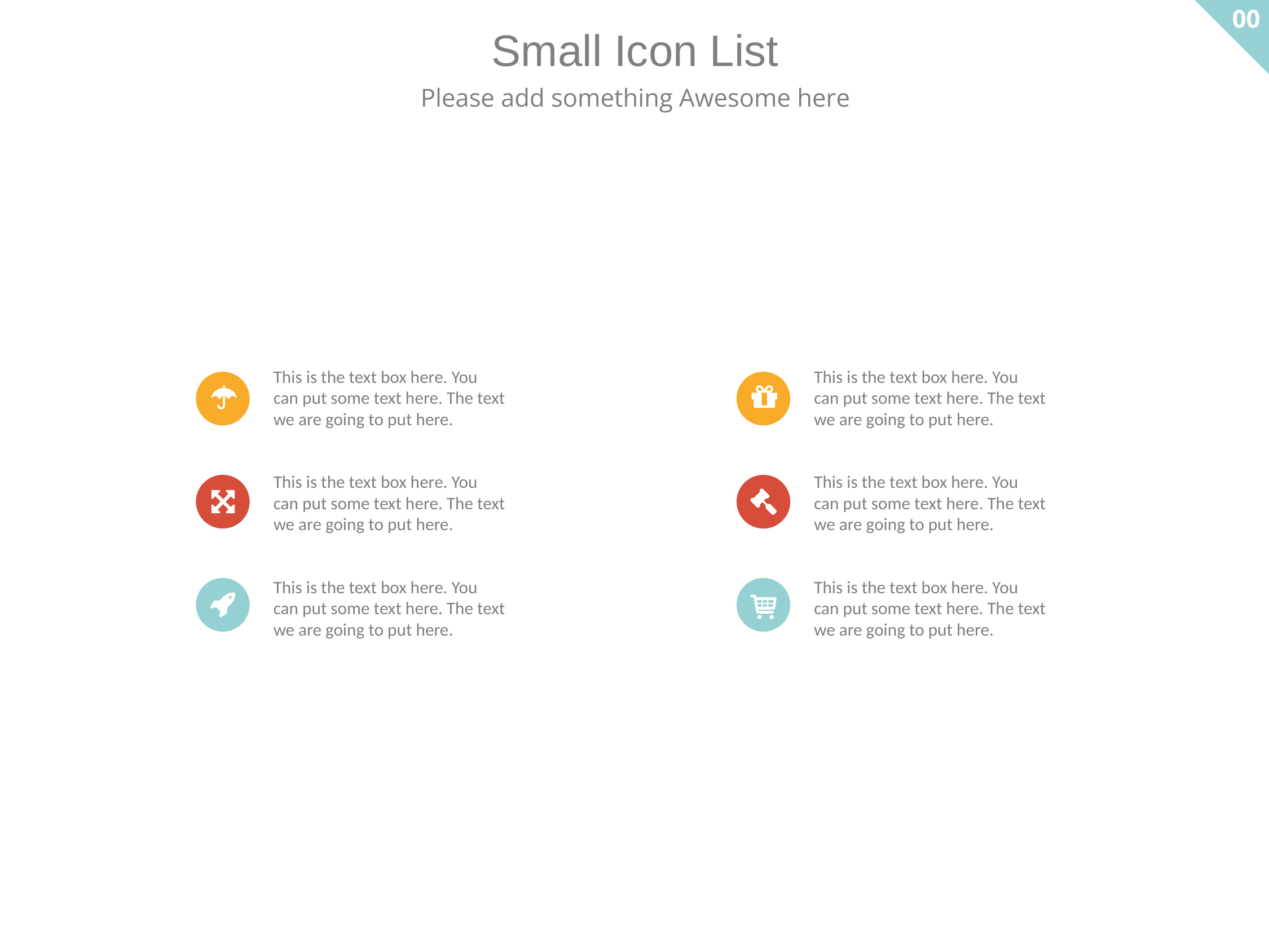

00
Small Icon List
Please add something Awesome here
This is the text box here. You
can put some text here. The text we are going to put here.
This is the text box here. You
can put some text here. The text we are going to put here.

This is the text box here. You
can put some text here. The text we are going to put here.
This is the text box here. You
can put some text here. The text we are going to put here.

This is the text box here. You
can put some text here. The text we are going to put here.
This is the text box here. You
can put some text here. The text we are going to put here.